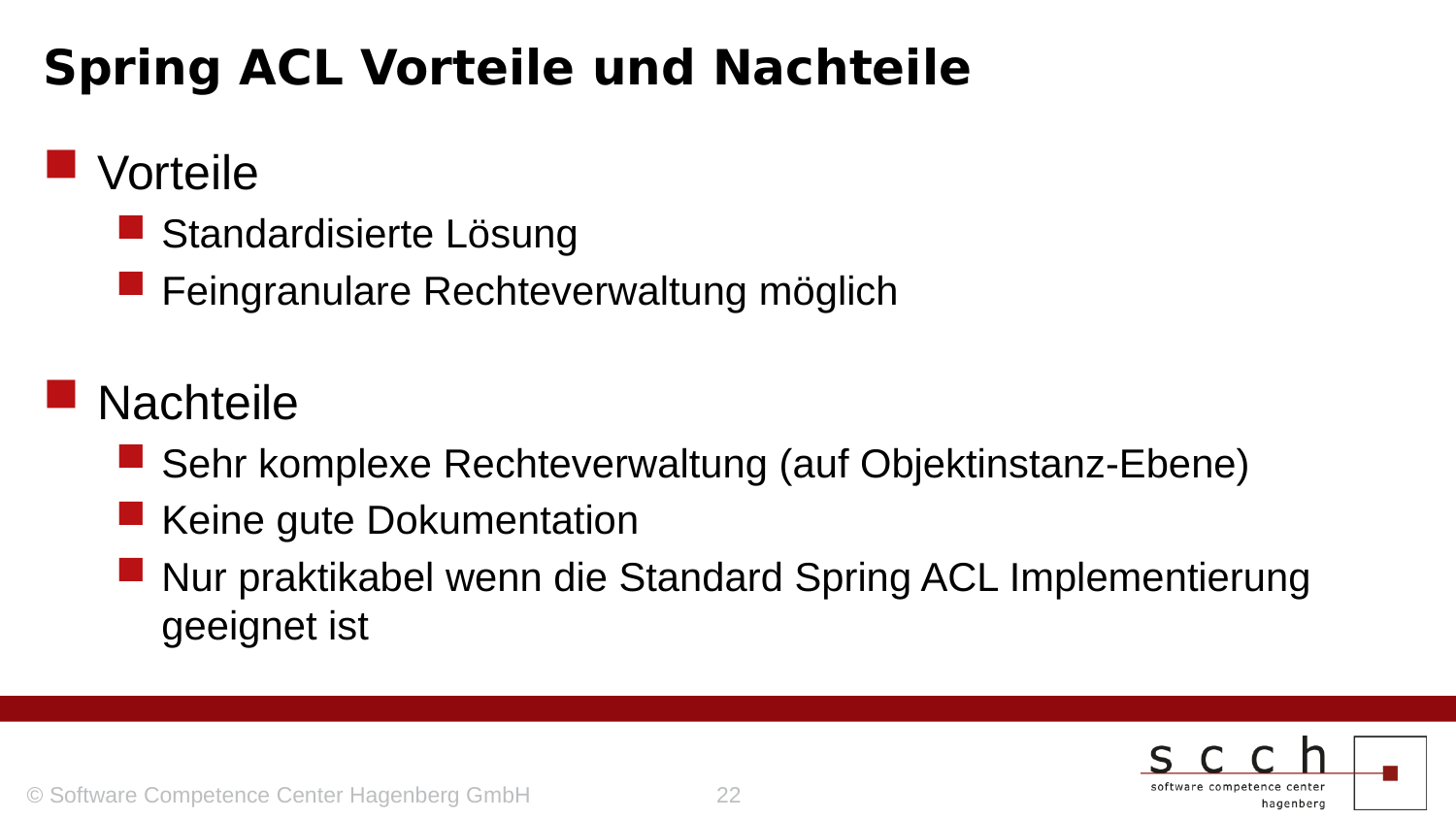

# Spring ACL Vorteile und Nachteile
Vorteile
Standardisierte Lösung
Feingranulare Rechteverwaltung möglich
Nachteile
Sehr komplexe Rechteverwaltung (auf Objektinstanz-Ebene)
Keine gute Dokumentation
Nur praktikabel wenn die Standard Spring ACL Implementierung geeignet ist
© Software Competence Center Hagenberg GmbH
22